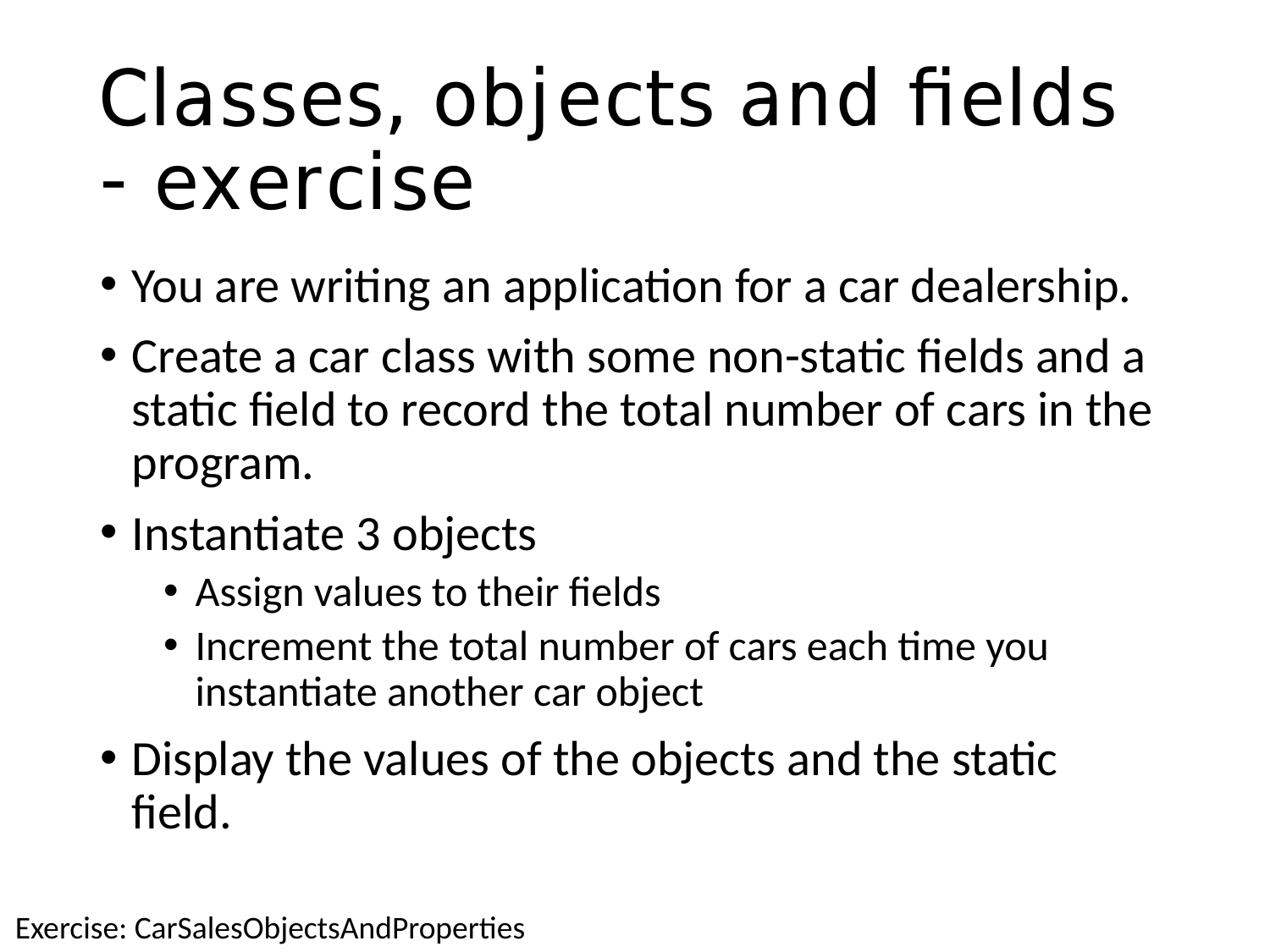

# Classes, objects and fields - exercise
You are writing an application for a car dealership.
Create a car class with some non-static fields and a static field to record the total number of cars in the program.
Instantiate 3 objects
Assign values to their fields
Increment the total number of cars each time you instantiate another car object
Display the values of the objects and the static field.
Exercise: CarSalesObjectsAndProperties